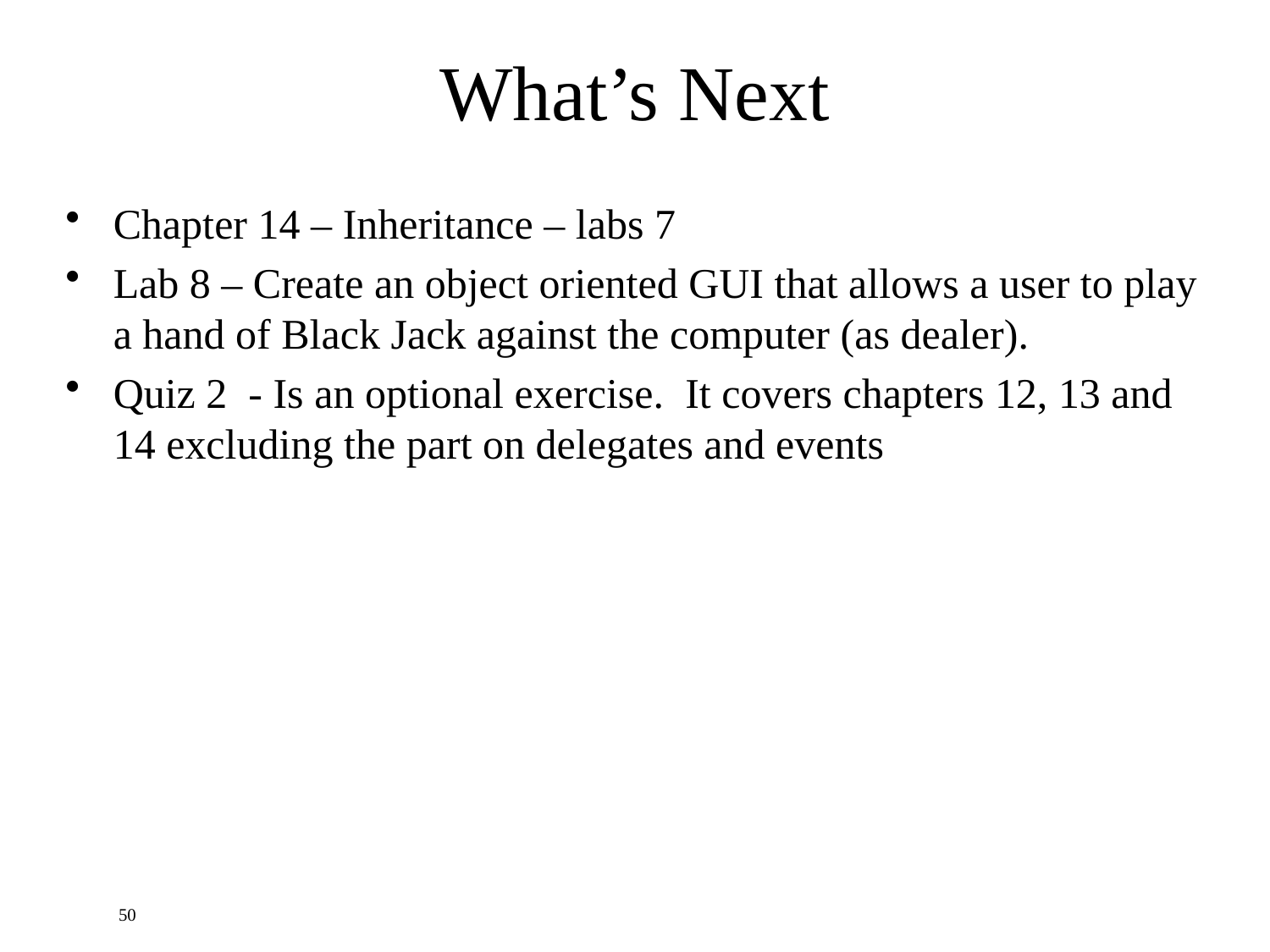

# What’s Next
Chapter 14 – Inheritance – labs 7
Lab 8 – Create an object oriented GUI that allows a user to play a hand of Black Jack against the computer (as dealer).
Quiz 2  - Is an optional exercise.  It covers chapters 12, 13 and 14 excluding the part on delegates and events
50